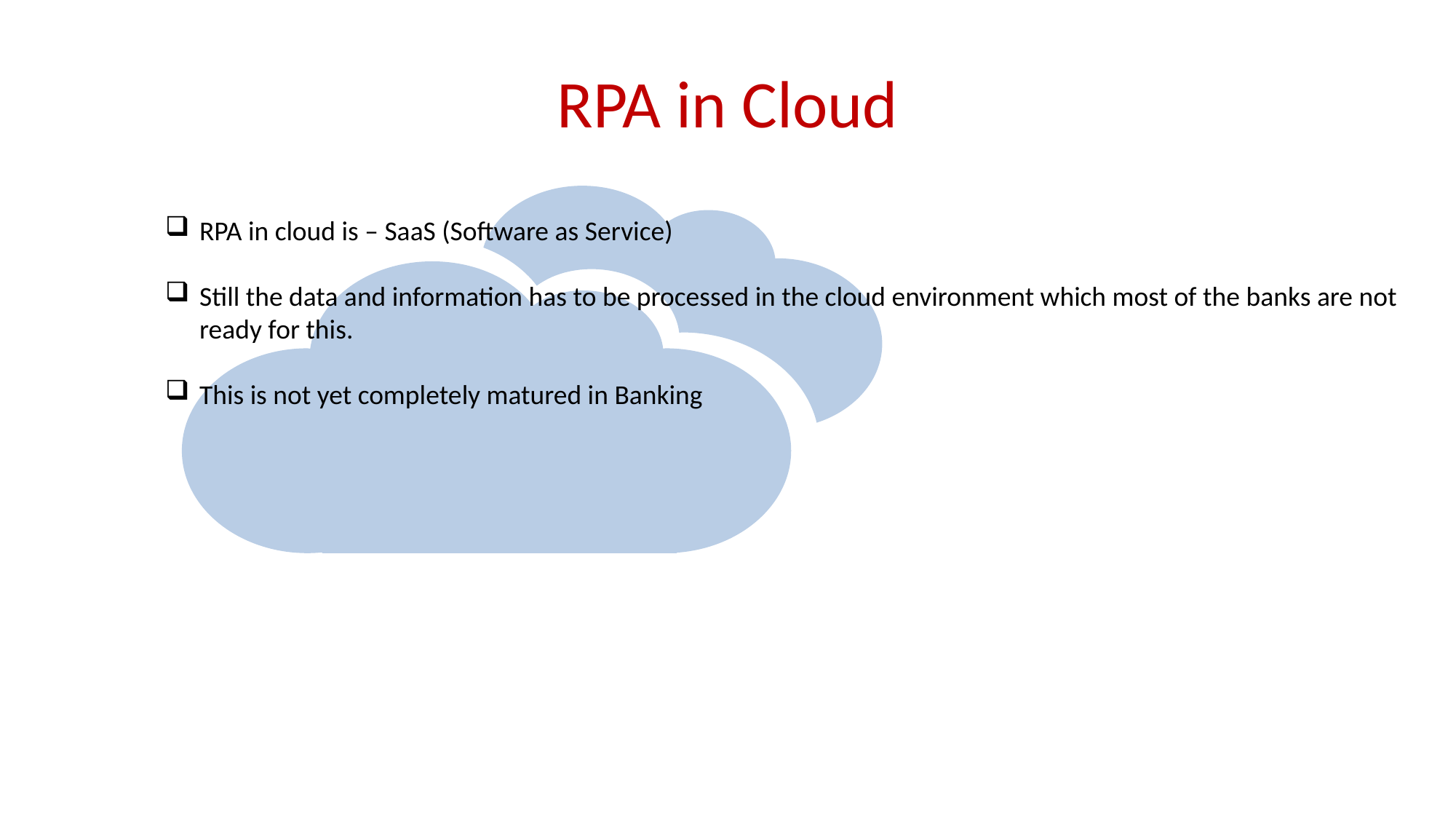

RPA in Cloud

RPA in cloud is – SaaS (Software as Service)

Still the data and information has to be processed in the cloud environment which most of the banks are not ready for this.

This is not yet completely matured in Banking